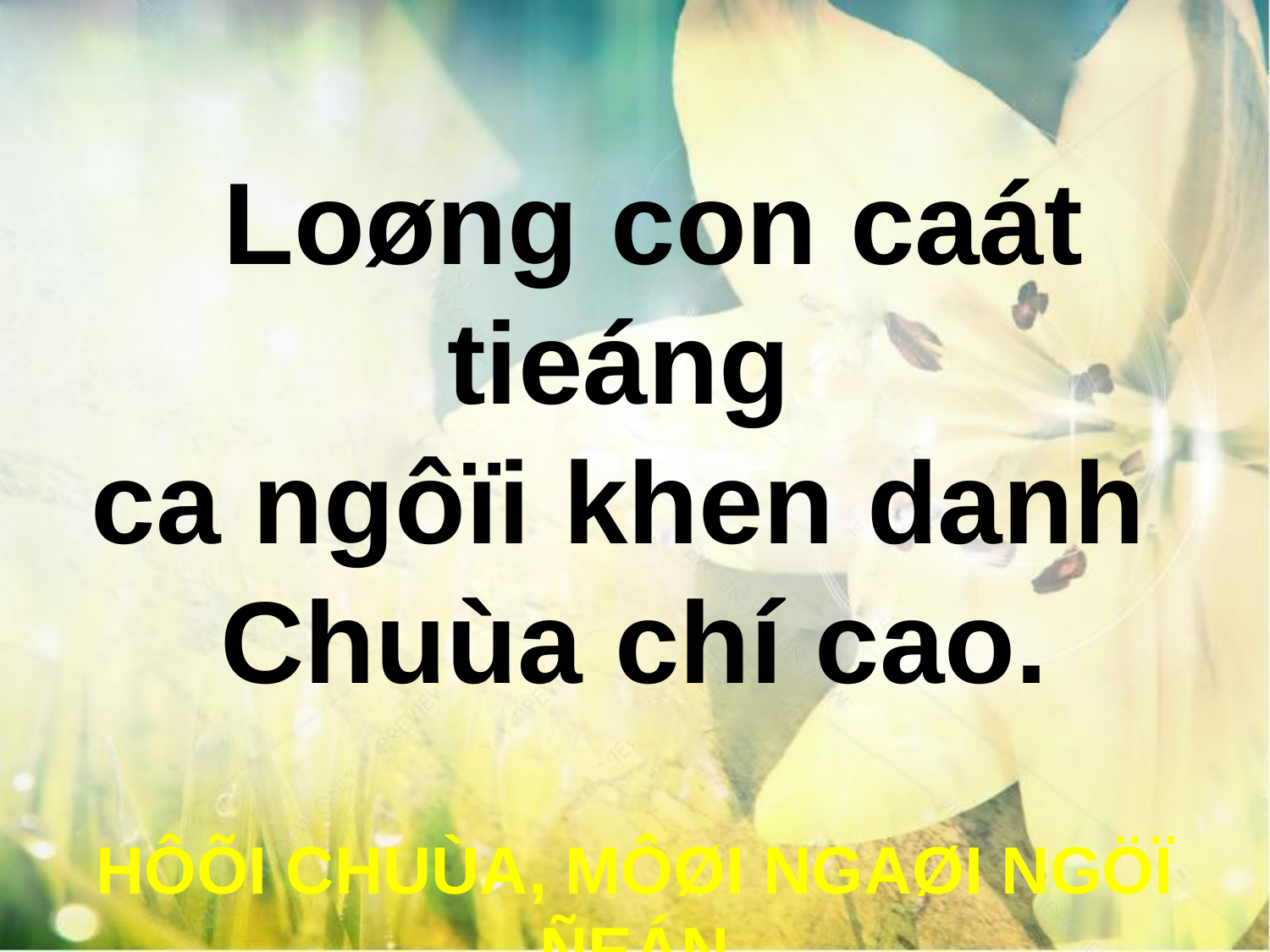

Loøng con caát tieáng
ca ngôïi khen danh
Chuùa chí cao.
HÔÕI CHUÙA, MÔØI NGAØI NGÖÏ ÑEÁN